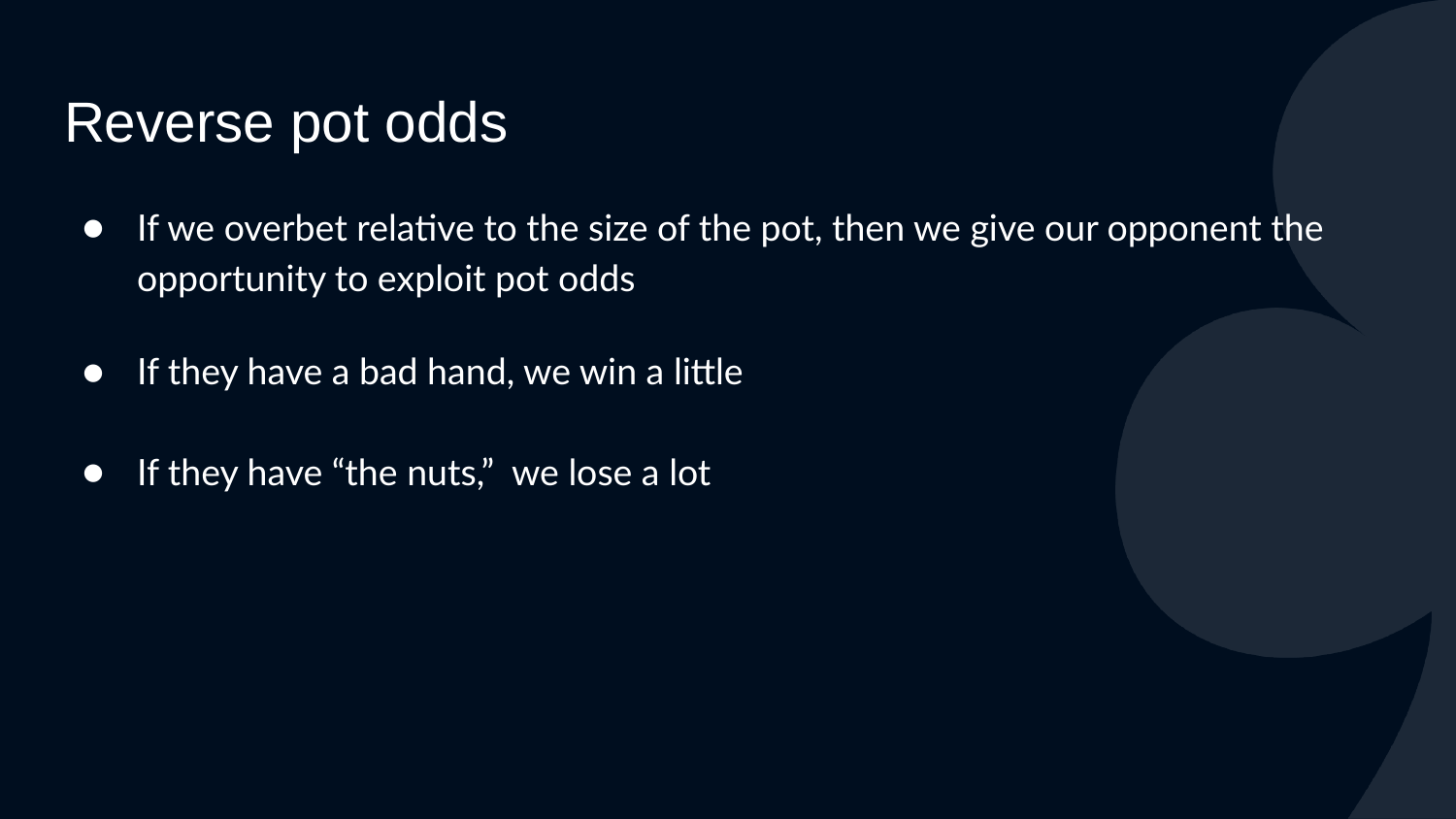

# Reverse pot odds
If we overbet relative to the size of the pot, then we give our opponent the opportunity to exploit pot odds
If they have a bad hand, we win a little
If they have “the nuts,”  we lose a lot